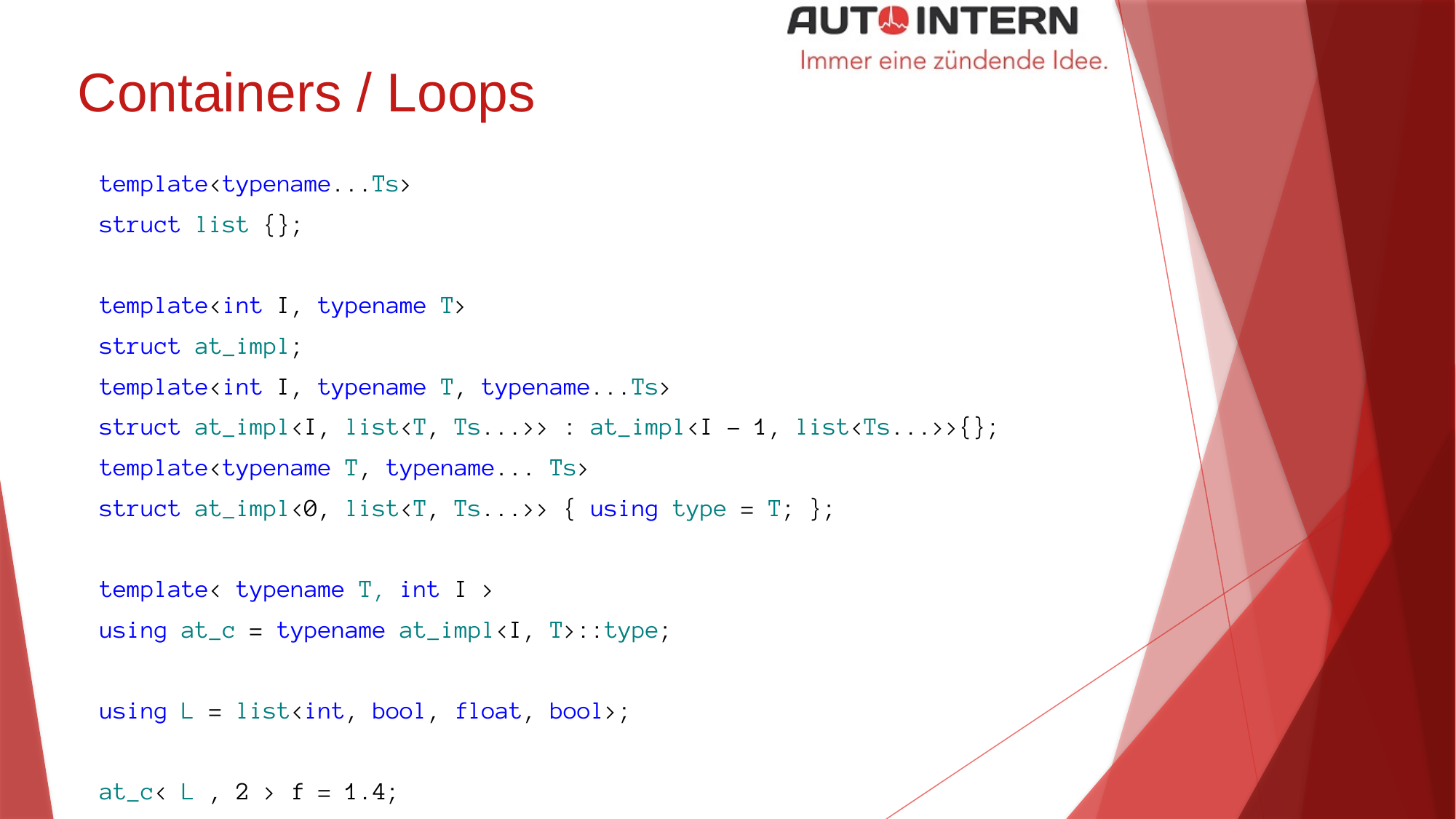

# Containers / Loops
template<typename...Ts>
struct list {};

template<int I, typename T>
struct at_impl;
template<int I, typename T, typename...Ts>
struct at_impl<I, list<T, Ts...>> : at_impl<I - 1, list<Ts...>>{};
template<typename T, typename... Ts>
struct at_impl<0, list<T, Ts...>> { using type = T; };

template< typename T, int I >
using at_c = typename at_impl<I, T>::type;

using L = list<int, bool, float, bool>;

at_c< L , 2 > f = 1.4;